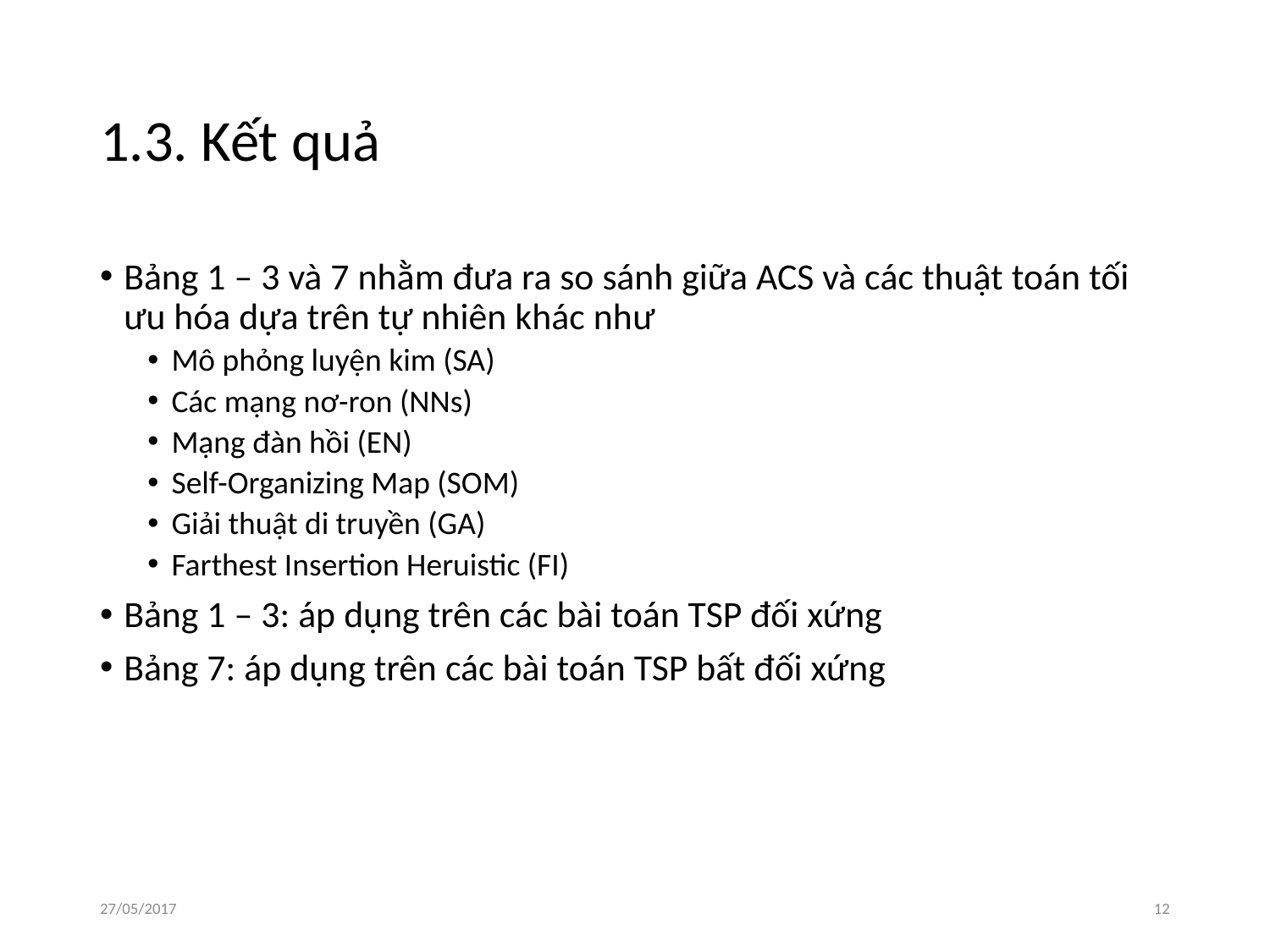

# 1.3. Kết quả
Bảng 1 – 3 và 7 nhằm đưa ra so sánh giữa ACS và các thuật toán tối ưu hóa dựa trên tự nhiên khác như
Mô phỏng luyện kim (SA)
Các mạng nơ-ron (NNs)
Mạng đàn hồi (EN)
Self-Organizing Map (SOM)
Giải thuật di truyền (GA)
Farthest Insertion Heruistic (FI)
Bảng 1 – 3: áp dụng trên các bài toán TSP đối xứng
Bảng 7: áp dụng trên các bài toán TSP bất đối xứng
27/05/2017
12